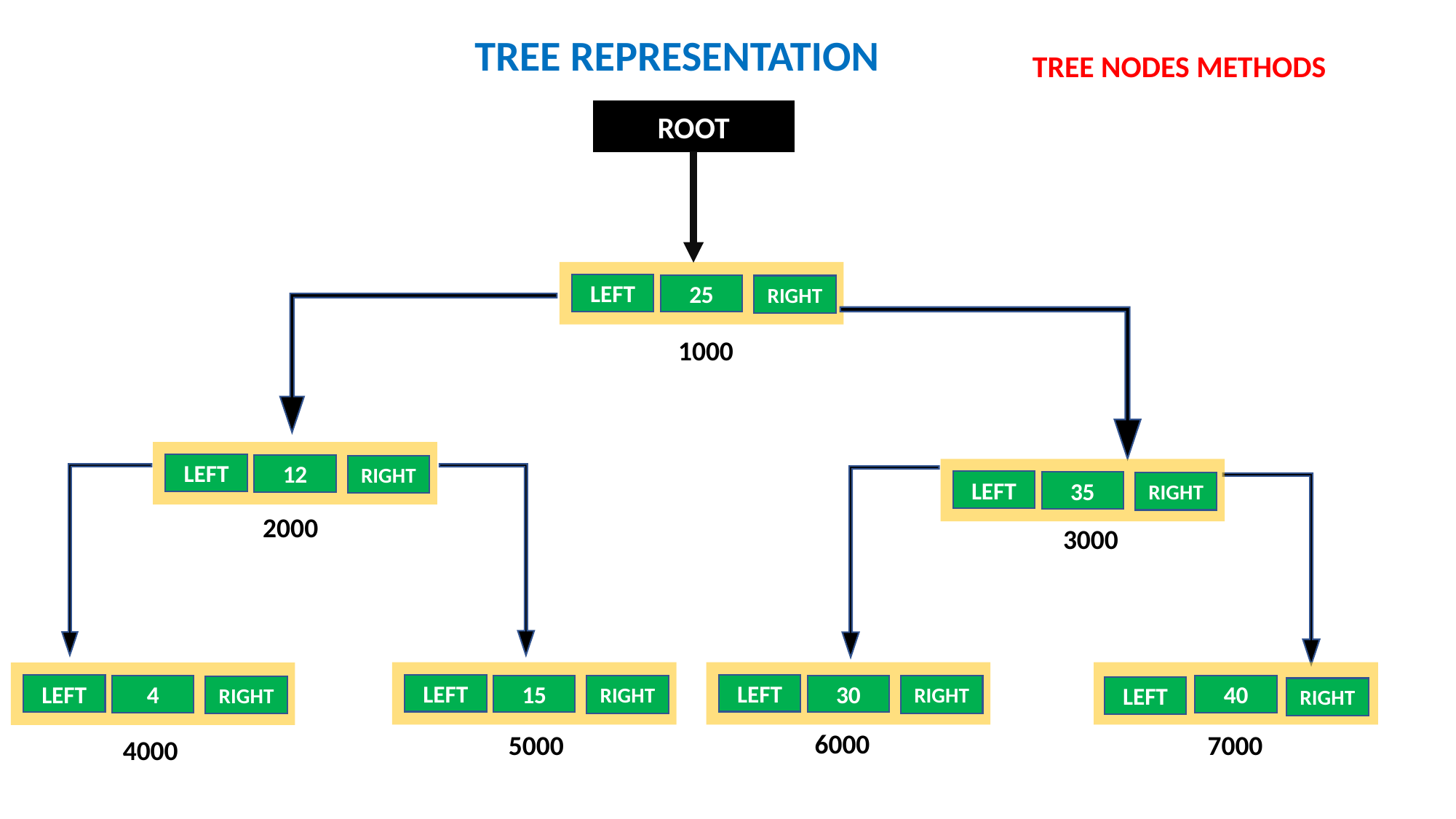

TREE REPRESENTATION
TREE NODES METHODS
ROOT

LEFT
25
RIGHT

1000

LEFT
12
RIGHT

LEFT
35
RIGHT

2000
3000

LEFT
15
RIGHT

LEFT
30
RIGHT

40
LEFT
RIGHT

LEFT
4
RIGHT
6000
7000
5000
4000